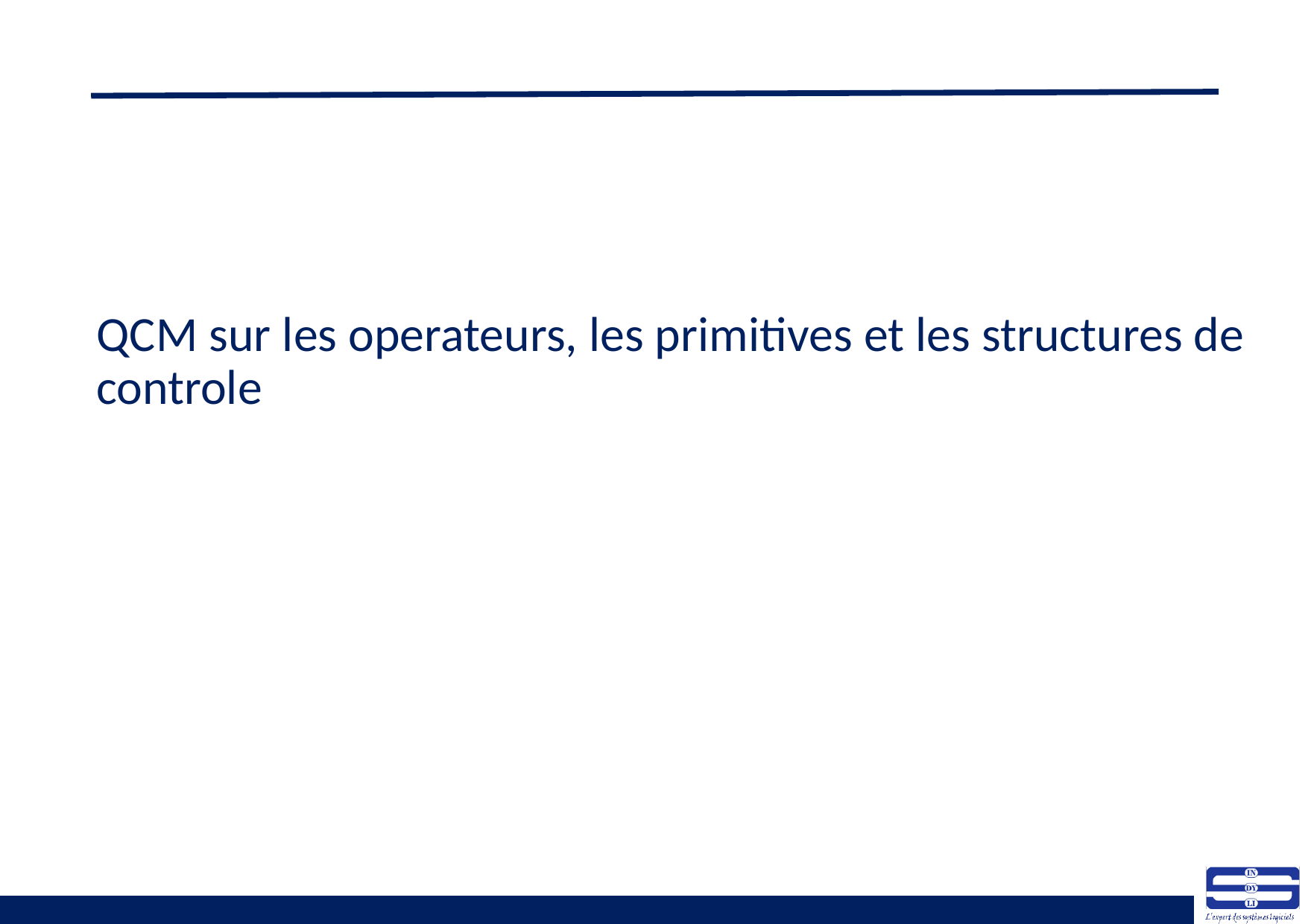

# QCM sur les operateurs, les primitives et les structures de controle